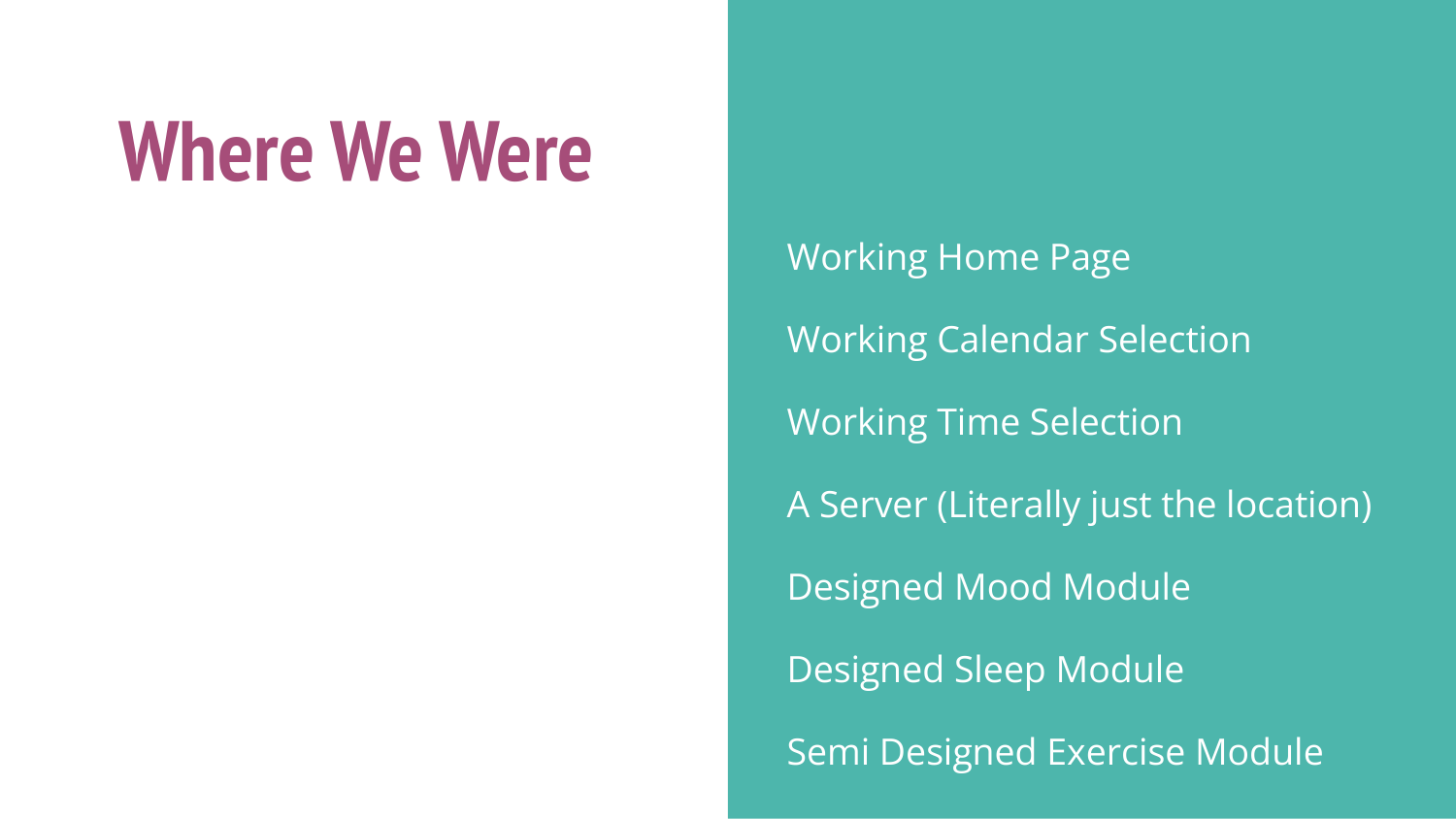

# Where We Were
Working Home Page
Working Calendar Selection
Working Time Selection
A Server (Literally just the location)
Designed Mood Module
Designed Sleep Module
Semi Designed Exercise Module